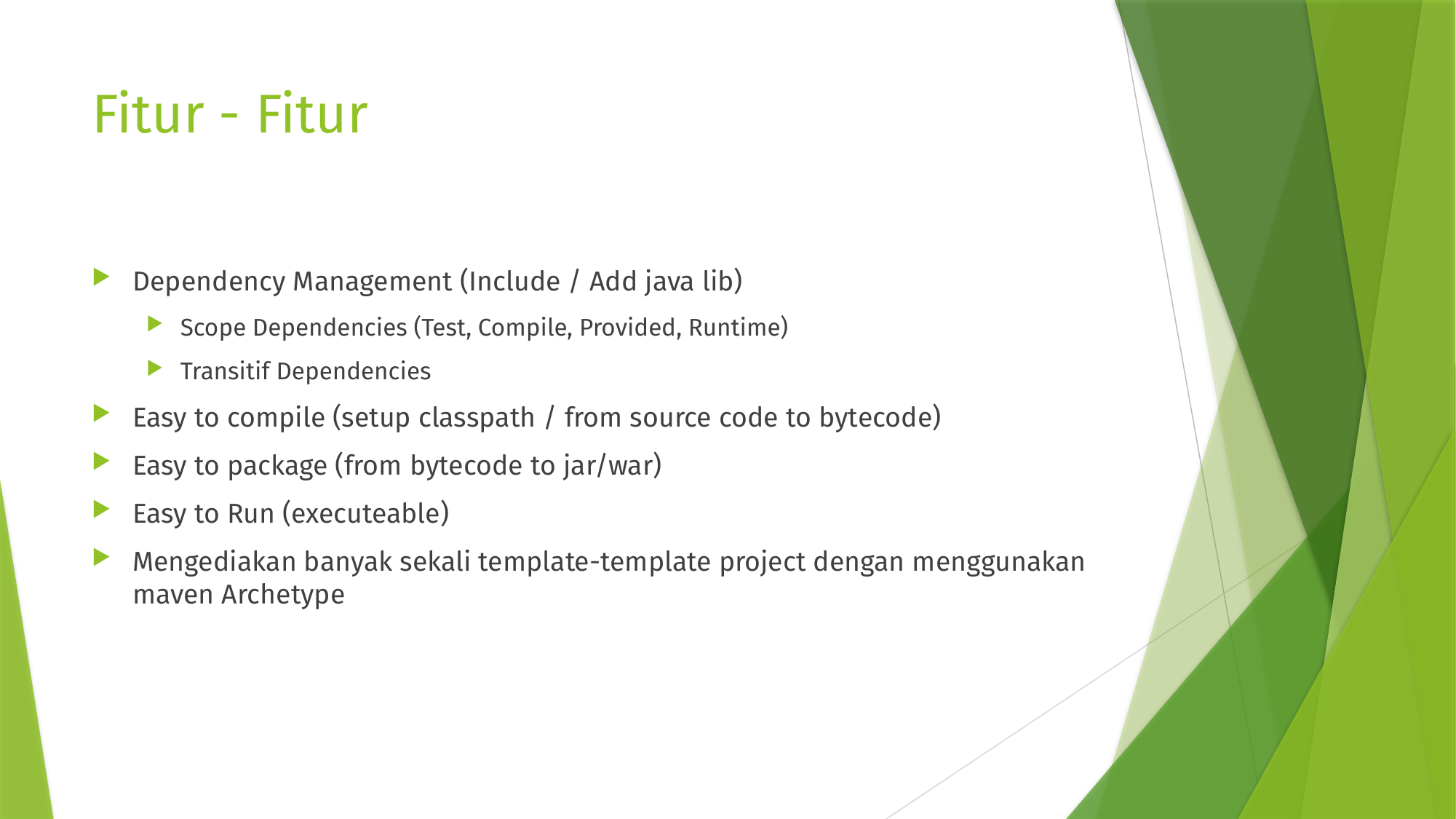

# Fitur - Fitur
Dependency Management (Include / Add java lib)
Scope Dependencies (Test, Compile, Provided, Runtime)
Transitif Dependencies
Easy to compile (setup classpath / from source code to bytecode)
Easy to package (from bytecode to jar/war)
Easy to Run (executeable)
Mengediakan banyak sekali template-template project dengan menggunakan maven Archetype